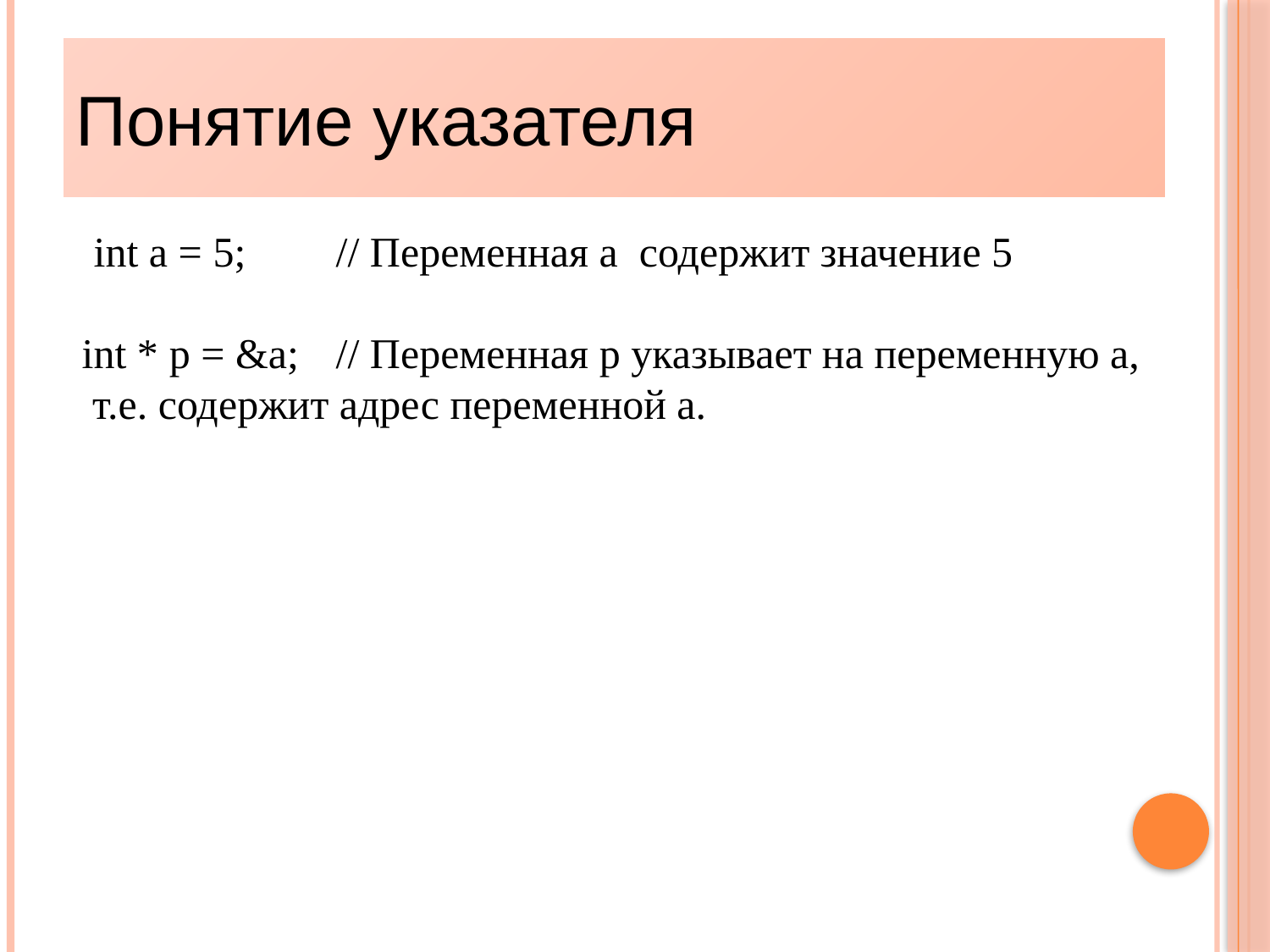

# Понятие указателя
 int a = 5; 	// Переменная a  содержит значение 5

int * p = &a;	// Переменная p указывает на переменную a,  т.е. содержит адрес переменной a.